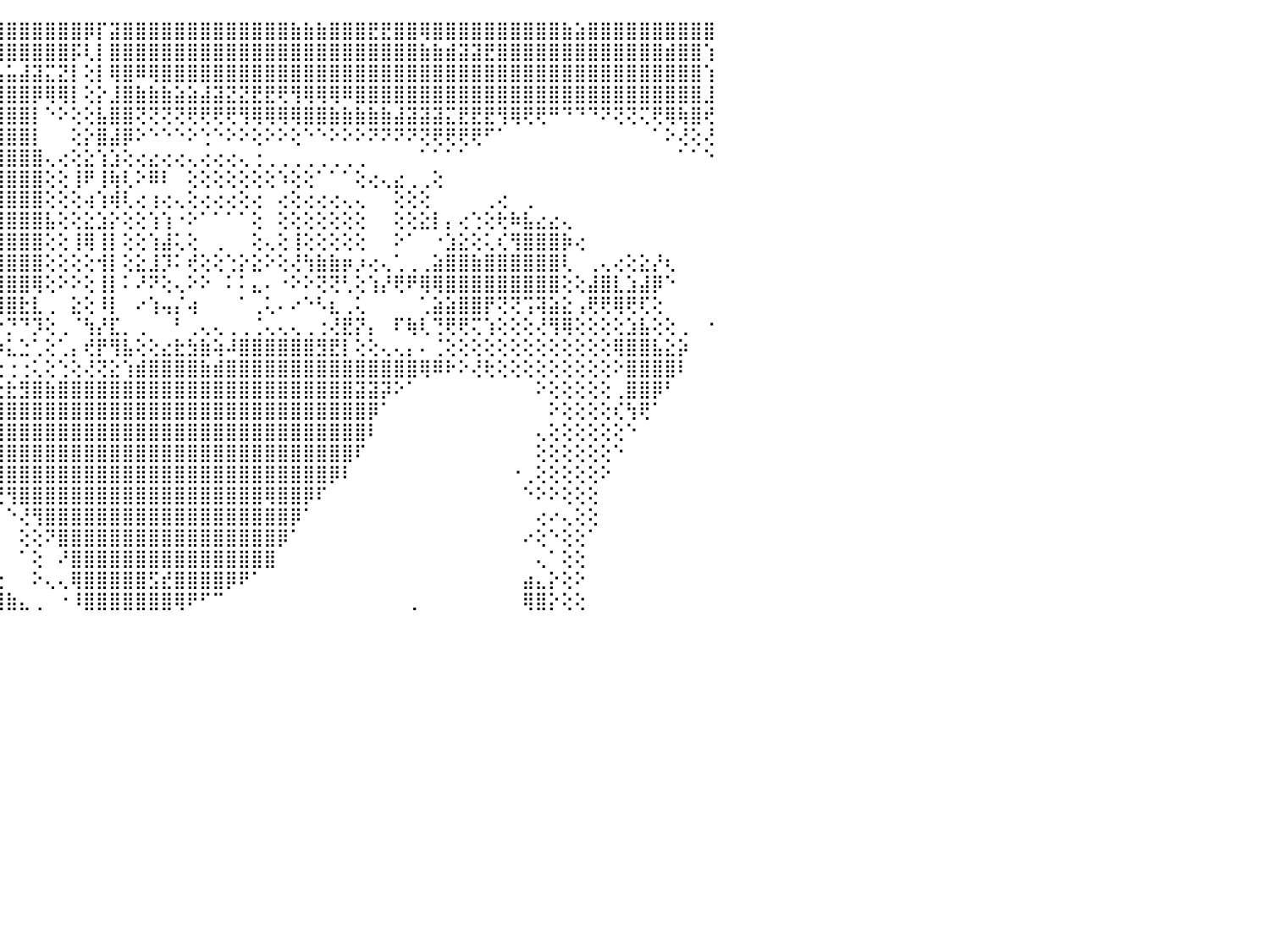

⣿⣿⣿⣿⣿⣿⣿⣿⣿⣿⢿⢟⣕⢸⣾⡕⢹⡇⡇⢕⢕⣿⡔⢜⣿⡿⢷⠺⡏⣅⣶⣾⣾⣿⣿⣿⣿⣿⣿⣿⣿⣿⣿⣿⣿⣿⣿⣿⣿⣿⣿⡿⡏⣽⣿⣿⣿⣿⣿⣿⣿⣿⣿⣿⣿⣿⣿⣷⣷⣷⣿⣿⣿⣟⣟⣿⣿⢿⣿⣿⣿⣿⣿⣿⣿⣿⣿⣿⣷⣵⣿⣿⣿⣿⣿⣿⣿⣿⣿⣿⠀
⣻⣿⣿⣿⣿⣿⣿⣿⣿⡕⢑⢅⣿⣸⡿⠗⢸⡇⡇⢕⣕⣻⢗⣞⣿⣷⣾⡝⣷⣿⣷⣿⣿⣿⣿⣿⣿⣿⣿⣿⡿⢿⣟⣿⣿⣿⣿⣿⣿⣿⡯⢇⡇⣿⣿⣿⣿⣿⣿⣿⣿⣿⣿⣿⣿⣿⣿⣿⣿⣿⣿⣿⣿⣿⣿⣿⣿⣷⣷⣾⣽⣽⣟⣿⣿⣿⣿⣿⣿⣿⣿⣿⣿⣿⣿⣿⣾⣿⣿⢱⠀
⣿⣿⣿⣿⣿⣿⣾⣿⣿⣷⢕⢕⣏⢕⢽⣕⡺⠇⢇⣱⣵⣾⣿⣿⣿⣿⣿⣧⣿⣿⣿⣿⣿⣿⡿⣟⢟⢏⠝⠃⢙⢅⢕⢰⣦⣥⣼⣽⣍⣝⡇⢕⡇⢿⣿⠿⢿⣿⣿⣿⣿⣿⣿⣿⣿⣿⣿⣿⣿⣿⣿⣿⣿⣿⣿⣿⣿⣿⣿⣿⣿⣿⣿⣿⣿⣿⣿⣿⣿⣿⣿⣿⣿⣿⣿⣿⣿⣿⣿⢱⠀
⣿⣿⣿⣿⣿⣿⣿⣿⡿⣿⢕⣇⡿⢇⢽⣵⢕⣸⣿⣿⣿⣿⣿⣿⣿⣿⣿⡿⢿⢟⢟⠝⢟⢙⢅⢅⢔⢔⢕⠕⢑⢱⣧⣸⣿⣿⣿⡿⢿⢿⡇⢕⡕⣸⣿⣷⣷⣷⣵⣵⣼⣽⣝⣝⣟⣟⢟⢻⢿⢿⢿⠿⣿⣿⣿⣿⣿⣿⣿⣿⣿⣿⣿⣿⣿⣿⣿⣿⣿⣿⣿⣿⣿⣿⣿⣿⣿⣿⣿⣸⠀
⢿⣿⣿⣿⣿⢟⢻⣿⣷⣟⣹⣵⣾⡿⢱⣟⢕⣨⣿⣿⣿⣿⡿⢟⠏⢟⢑⢅⢅⢔⢔⢕⢕⢕⢕⠕⠑⠑⠁⠁⠁⢸⣿⣿⣿⣿⣿⡇⠑⠕⢕⢕⣧⣿⣿⢝⢝⢝⢝⢟⢟⢟⢟⢻⢿⢿⢿⢿⣿⣿⣷⣷⣷⣷⣷⣼⣽⣽⣽⣍⣟⣟⣟⢻⢿⢟⢟⠛⠙⠙⠙⠝⢝⢝⢍⢟⢿⢷⣿⢞⠀
⢗⢟⢝⢏⢕⢕⢕⢸⣟⣿⣿⣿⣿⡽⢑⢾⢜⠏⢝⢑⢕⢅⢔⢔⢕⢕⢕⠕⠕⢕⢅⢕⢔⢕⢕⢕⢕⢔⠀⠀⠀⢸⣿⣿⣿⣿⣿⡇⠀⠀⢕⡕⣿⣼⡿⠕⠑⠑⠑⠕⢑⠑⠕⠕⢕⠕⠕⢕⠑⠑⠕⠕⠕⠝⠝⠝⠝⢝⢟⢟⢟⢟⠋⠁⠀⠀⠀⠀⠀⠀⠀⠀⠀⠀⠀⠁⠕⢜⢕⢜⠀
⢕⢕⢕⢕⢕⠔⢕⢕⢹⢿⢟⢏⢙⢕⢅⢔⢕⠕⠕⢕⢕⢅⢕⢔⢕⢕⢕⢕⢔⠁⠁⠀⠁⠁⠁⠁⢀⠀⠀⠀⠀⢸⣿⣿⣿⣿⣿⣿⢄⢔⢕⣕⢱⣱⢕⢔⣔⢔⢔⢄⢔⢔⢔⢄⢐⢀⢀⢀⢀⢀⢀⢀⢀⠀⠀⠀⠀⠁⠁⠁⠁⠀⠀⠀⠀⠀⠀⠀⠀⠀⠀⠀⠀⠀⠀⠀⠀⠁⠁⠑⠀
⢕⢕⠑⠑⢑⠐⠔⢕⢔⠔⠕⠕⠕⠕⢕⢕⢄⠀⠁⠁⠁⠀⠁⠀⢕⢕⣵⣕⡕⠀⠀⢀⠀⢄⢄⢀⢕⢀⢔⢀⢸⣿⣿⣿⣿⣿⣿⣿⢕⢕⢸⠟⢸⢷⢇⠕⠿⠇⠀⢕⢕⢕⢕⢕⢕⢕⠱⢕⢕⠁⠁⠁⢕⢔⢄⣔⢀⢀⢕⠀⠀⠀⠀⠀⠀⠀⠀⠀⠀⠀⠀⠀⠀⠀⠀⠀⠀⠀⠀⠀⠀
⣣⣅⣄⣔⡔⠐⢄⢕⢕⢔⢄⢕⢕⢔⢕⢕⢕⢕⢀⢀⢄⢄⢰⣶⢕⢔⢿⡿⢇⠑⠑⠘⠀⢑⢁⡁⡕⢕⢕⢕⠅⢸⣿⣿⣿⣿⣿⣿⢕⢕⢕⢴⢱⢾⢇⢔⢰⢔⢄⢕⢔⢔⢔⢕⢔⠀⢔⢕⢔⢔⢔⢄⢄⠀⠀⢕⢕⢕⠀⠀⠀⠀⢀⢔⠀⢀⠀⠀⠀⠀⠀⠀⠀⠀⠀⠀⠀⠀⠀⠀⠀
⣿⣿⣧⣵⣵⣕⢕⢜⢕⢕⢕⣵⣵⢕⢕⢕⢕⢕⢘⠁⢅⢅⢕⠀⢕⢕⢜⢾⢕⢕⢕⢕⢕⢸⢸⡇⡇⢕⢕⢕⠀⢝⢝⢙⣿⣿⣿⣿⣧⢕⢕⣕⣱⡕⢕⢕⢱⢱⠐⠕⠁⠁⠁⠁⢕⠀⢕⢕⢕⢕⢕⢕⢕⠀⠀⢕⢕⣕⡇⡄⢔⢑⢕⢗⠷⣧⣔⣔⢄⠀⠀⠀⠀⠀⠀⠀⠀⠀⠀⠀⠀
⣟⢏⣝⡝⢝⢝⢕⢕⢕⣕⣕⣼⣿⣼⡕⢕⢕⢕⢕⢕⢕⢑⢕⢀⢕⢕⢱⣷⣷⢕⠁⢑⢕⢸⢸⢇⢇⢕⢕⢕⠀⢕⢕⢕⣿⣿⣿⣿⢕⢕⢸⢿⢸⡇⢕⢕⢱⣼⢅⢕⠀⢀⠀⠀⢕⢄⢕⢸⢕⢕⢕⢕⢕⠀⠀⠕⠁⠀⠐⣱⣕⢕⢅⢎⢻⣿⣿⣿⡷⢔⠀⠀⠀⠀⠀⠀⠀⠀⠀⠀⠀
⢻⢛⠛⠛⠇⠕⢕⢞⢇⢇⢅⢁⠉⢈⢕⢗⢟⢟⢻⢟⢛⢋⠋⠑⠓⠓⢕⡕⢕⢕⢀⢕⢕⢑⢁⢑⢐⢕⢕⢕⠐⢕⢑⢕⣿⣿⣿⣿⢕⢕⢕⢕⢺⡇⢕⣕⣸⡹⠅⢞⢕⢕⢑⡕⣕⠕⢕⢜⢳⣷⣷⡶⡰⢔⢄⢁⢀⢀⣵⣿⣿⣷⣿⣿⣿⣿⣿⣿⢇⠀⢀⢄⢔⢕⣕⡜⢆⠀⠀⠀⠀
⠉⠁⠠⠤⢶⠯⠕⠕⢑⢇⠁⣴⣃⣱⣵⣴⣵⣾⣟⡼⢼⢣⣤⣄⣠⣄⢄⠕⢕⢕⠁⢡⣥⡔⢕⢕⢕⠕⢇⠑⠁⠕⡧⢕⣾⣿⣿⢿⢕⠕⠕⢕⢸⡇⠅⠜⠝⢕⢄⠕⠕⠀⠅⠅⣄⠄⠐⠕⠕⢝⢝⢃⢕⢱⡜⢟⠟⢿⢿⣿⣿⣿⣿⣿⣿⣿⣿⣿⢕⢕⣼⣿⣇⣱⣼⡿⠑⠀⠀⠀⠀
⠀⠁⠀⠁⢙⢄⢄⠑⢳⢆⢜⢻⣿⣿⣿⡟⢻⣿⣿⣿⣿⣿⣿⣟⣿⣿⣿⣿⡇⢕⠗⣸⢿⡇⡕⢵⢁⡀⠁⠀⠐⢄⡿⢕⣿⣿⣗⣇⢀⠀⣕⢕⠸⡇⠀⠔⢱⢤⡌⢴⠀⠀⠀⠁⢀⢅⠄⠔⠑⠣⣆⢀⢅⠀⠀⠀⠀⢁⣵⣵⣿⣿⡟⢝⢝⢩⢽⣵⣕⢠⢟⢟⢿⢟⢏⢕⠀⠀⠀⠀⠀
⢰⠰⣔⡔⢕⠀⠄⠕⠁⠀⠀⠁⠝⠟⠟⠁⠀⠛⠛⠟⢛⡛⢛⢛⢛⢋⠙⠙⢕⢕⢀⢁⢀⢘⢃⠀⠁⠀⢁⠀⠀⢈⣕⣑⡐⡙⠙⡹⢕⢀⠈⢳⡜⣏⡀⢀⠀⠀⠃⢀⢄⢄⢀⢀⢈⢄⢄⢄⢀⢐⢜⣟⡝⡄⠀⠏⢷⢇⢙⢟⢟⢍⢱⢕⢕⢕⢜⢻⢿⢕⢕⢕⢕⣱⣧⢕⢕⢀⠀⠐⠀
⢕⢜⢝⢝⢝⢙⠕⢗⢔⢆⢔⢄⢀⢁⢀⠐⠀⠀⠀⠀⠀⠀⠀⠀⠀⠀⠀⠄⢵⢵⣵⣕⣕⣕⣕⡔⢔⢕⡤⣠⡴⡝⠙⠛⠷⣅⣑⢁⢕⢁⡄⢞⡟⢻⣧⢕⢕⣔⣗⣳⣷⢵⠼⣿⣿⣿⣿⣿⣿⣻⣟⡇⢕⢕⢄⢄⡄⠄⢈⢕⢕⢕⢕⢕⢕⢕⢕⢕⢕⢕⢕⢕⢿⣿⣿⣧⣕⡵⠀⠀⠀
⢕⢕⢕⢕⢕⢕⢕⣱⣧⣑⣥⣕⡕⣕⡕⢕⢔⢔⢔⢔⢔⢔⠔⣕⣕⣕⣕⣕⢜⡝⢏⣹⣿⣿⣿⣿⣿⣿⣷⣷⣧⣕⠁⢈⢑⢐⢐⢅⢕⢑⢕⢜⢝⣕⢱⣾⣿⣿⣿⣿⣷⣾⣿⣿⣿⣿⣿⣿⣿⣿⣿⣿⣿⣿⣿⣿⣿⢿⠿⠗⠕⢜⢗⢕⢕⢕⢕⢕⢕⢕⢕⢕⠕⣿⣿⣿⣿⠇⠀⠀⠀
⣷⣾⣿⣿⣿⣿⣿⣿⣿⣿⣿⣿⣿⣿⣿⣿⣿⣿⣿⣿⣿⣿⣿⣿⣿⣿⣿⣿⣿⣿⣿⣿⣿⣿⣿⣿⣿⣟⣝⡕⢕⢕⢕⢱⣕⣗⣻⣿⣷⣿⣿⣿⣿⣿⣿⣿⣿⣿⣿⣿⣿⣿⣿⣿⣿⣿⣿⣿⣿⣿⣿⣿⣽⣽⡽⠕⠁⠀⠀⠀⠀⠀⠀⠀⠀⠀⠕⢕⢕⢕⢕⢕⢀⣿⣿⡿⠃⠀⠀⠀⠀
⣿⣿⣿⣿⣿⣿⣿⣿⣿⣿⣿⣿⡿⢿⢟⢟⢟⢟⢛⢿⢻⣝⣻⣿⣿⣿⣿⣿⣿⣿⣿⣿⣿⣿⣿⣿⣿⣿⣿⣿⣿⣿⣿⣿⣿⣿⣿⣿⣿⣿⣿⣿⣿⣿⣿⣿⣿⣿⣿⣿⣿⣿⣿⣿⣿⣿⣿⣿⣿⣿⣿⣿⣿⡿⠁⠀⠀⠀⠀⠀⠀⠀⠀⠀⠀⠀⠀⠕⢕⢕⢕⢕⢎⢳⢟⠁⠀⠀⠀⠀⠀
⣿⣿⣿⣿⣿⣿⣿⣿⣿⣿⣿⣿⣿⣿⣷⣷⣷⣷⣾⣿⣿⣿⣿⣿⣿⣿⣿⣿⣿⣿⣿⣿⣿⣿⣿⣿⣿⣿⣿⣿⣿⣿⣿⣿⣿⣿⣿⣿⣿⣿⣿⣿⣿⣿⣿⣿⣿⣿⣿⣿⣿⣿⣿⣿⣿⣿⣿⣿⣿⣿⣿⣿⣿⠇⠀⠀⠀⠀⠀⠀⠀⠀⠀⠀⠀⠀⢄⢕⢕⢕⢕⢕⢕⠑⠀⠀⠀⠀⠀⠀⠀
⣿⣿⣿⣿⣿⣿⣿⣿⣿⣿⣿⣿⣿⣿⣿⣿⣿⣿⣿⣿⣿⣿⣿⣿⣿⣿⣿⣿⣿⣿⣿⣿⣿⣿⣿⣿⣿⣿⣿⣿⣿⣿⣿⣿⣿⣿⣿⣿⣿⣿⣿⣿⣿⣿⣿⣿⣿⣿⣿⣿⣿⣿⣿⣿⣿⣿⣿⣿⣿⣿⣿⣿⠏⠀⠀⠀⠀⠀⠀⠀⠀⠀⠀⠀⠀⠀⢕⢕⢕⢕⢕⢕⠑⠀⠀⠀⠀⠀⠀⠀⠀
⣿⣿⣿⣿⣿⣿⣿⣿⣿⣿⣿⣿⣿⣿⣿⣿⣿⣿⣿⣿⣿⣿⣿⣿⣿⣿⣿⣿⣿⣿⣿⣿⣿⣿⣿⣿⣿⣿⣿⣿⣿⣿⣿⣿⣿⣿⣿⣿⣿⣿⣿⣿⣿⣿⣿⣿⣿⣿⣿⣿⣿⣿⣿⣿⣿⣿⣿⣿⣿⣿⡿⠇⠀⠀⠀⠀⠀⠀⠀⠀⠀⠀⠀⠀⠐⢀⢕⢕⢕⢕⢕⠕⠀⠀⠀⠀⠀⠀⠀⠀⠀
⣿⣿⣿⣿⣿⣿⣿⣿⣿⣿⣿⣿⣿⣿⣿⣿⣿⣿⣿⣿⣿⣿⣿⣿⣿⣿⣿⣿⣿⣿⣿⣿⣿⣿⣿⣿⣿⣿⣿⣿⣿⣿⢟⢝⢝⢻⣿⣿⣿⣿⣿⣿⣿⣿⣿⣿⣿⣿⣿⣿⣿⣿⣿⣿⣿⢿⣿⣿⡿⠏⠀⠀⠀⠀⠀⠀⠀⠀⠀⠀⠀⠀⠀⠀⠀⠑⠕⠕⢕⢕⢕⠀⠀⠀⠀⠀⠀⠀⠀⠀⠀
⣿⣿⣿⣿⣿⣿⣿⣿⣿⣿⣿⣿⣿⣿⣿⣿⣿⣿⣿⣿⣿⣿⣿⣿⣿⣿⣿⣿⣿⣿⣿⣿⣿⣿⣿⣿⣿⣿⣿⣿⣿⣿⢕⠁⠁⠑⢜⢻⣿⣿⣿⣿⣿⣿⣿⣿⣿⣿⣿⣿⣿⣿⣿⣿⣿⣿⣿⡿⠁⠀⠀⠀⠀⠀⠀⠀⠀⠀⠀⠀⠀⠀⠀⠀⠀⠀⢔⠔⢄⢕⢕⠀⠀⠀⠀⠀⠀⠀⠀⠀⠀
⣿⣿⣿⣿⣿⣿⣿⣿⣿⣿⣿⣿⣿⣿⣿⣿⣿⣿⣿⣿⣿⣿⣿⣿⣿⣿⣿⣿⣿⣿⣿⣿⣿⣿⣿⣿⣿⣿⣿⣿⣿⣿⡇⠀⠀⠀⢕⢕⠝⣿⣿⣿⣿⣿⣿⣿⣿⣿⣿⣿⣿⣿⣿⣿⣿⣿⡿⠁⠀⠀⠀⠀⠀⠀⠀⠀⠀⠀⠀⠀⠀⠀⠀⠀⠀⠔⢕⠑⢕⢕⠁⠀⠀⠀⠀⠀⠀⠀⠀⠀⠀
⣿⣿⣿⣿⣿⣿⣿⣿⣿⣿⣿⣿⣿⣿⣿⣿⣿⣿⣿⣿⣿⣿⣿⣿⣿⣿⣿⣿⣿⣿⣿⣿⣿⣿⣿⣿⣿⣿⣿⣿⣿⣿⣿⡔⠀⠀⠁⢕⠀⠜⣿⣿⣿⣿⣿⣿⣿⣿⣿⣿⣿⣿⣿⣿⣿⣿⠀⠀⠀⠀⠀⠀⠀⠀⠀⠀⠀⠀⠀⠀⠀⠀⠀⠀⠀⠀⢄⠁⢕⢕⠀⠀⠀⠀⠀⠀⠀⠀⠀⠀⠀
⣿⣿⣿⣿⣿⣿⣿⣿⣿⣿⣿⣿⣿⣿⣿⣿⣿⣿⣿⣿⣿⣿⣿⣿⣿⣿⣿⣿⣿⣿⣿⣿⣿⣿⣿⣿⣿⣿⣿⣿⣿⣿⣿⣿⣔⠀⠀⠕⢄⢄⢿⣿⣿⣿⣿⣿⣫⣞⣿⣿⣿⣿⡿⠟⠁⠀⠀⠀⠀⠀⠀⠀⠀⠀⠀⠀⠀⠀⠀⠀⠀⠀⠀⠀⠀⣴⣄⡕⢕⠕⠀⠀⠀⠀⠀⠀⠀⠀⠀⠀⠀
⣿⣿⣿⣿⣿⣿⣿⣿⣿⣿⣿⣿⣿⣿⣿⣿⣿⣿⣿⣿⣿⣿⣿⣿⣿⣿⣿⣿⣿⣿⣿⣿⣿⣿⣿⣿⣿⣿⣿⣿⣿⣿⣿⣿⣿⣷⣄⢀⠀⠐⠸⣿⣿⣿⣿⣿⣿⣿⢿⠟⠋⠉⠀⠀⠀⠀⠀⠀⠀⠀⠀⠀⠀⠀⠀⠀⢀⠀⠀⠀⠀⠀⠀⠀⠀⢿⣿⡕⢕⢕⠀⠀⠀⠀⠀⠀⠀⠀⠀⠀⠀
⠀⠀⠀⠀⠀⠀⠀⠀⠀⠀⠀⠀⠀⠀⠀⠀⠀⠀⠀⠀⠀⠀⠀⠀⠀⠀⠀⠀⠀⠀⠀⠀⠀⠀⠀⠀⠀⠀⠀⠀⠀⠀⠀⠀⠀⠀⠀⠀⠀⠀⠀⠀⠀⠀⠀⠀⠀⠀⠀⠀⠀⠀⠀⠀⠀⠀⠀⠀⠀⠀⠀⠀⠀⠀⠀⠀⠀⠀⠀⠀⠀⠀⠀⠀⠀⠀⠀⠀⠀⠀⠀⠀⠀⠀⠀⠀⠀⠀⠀⠀⠀